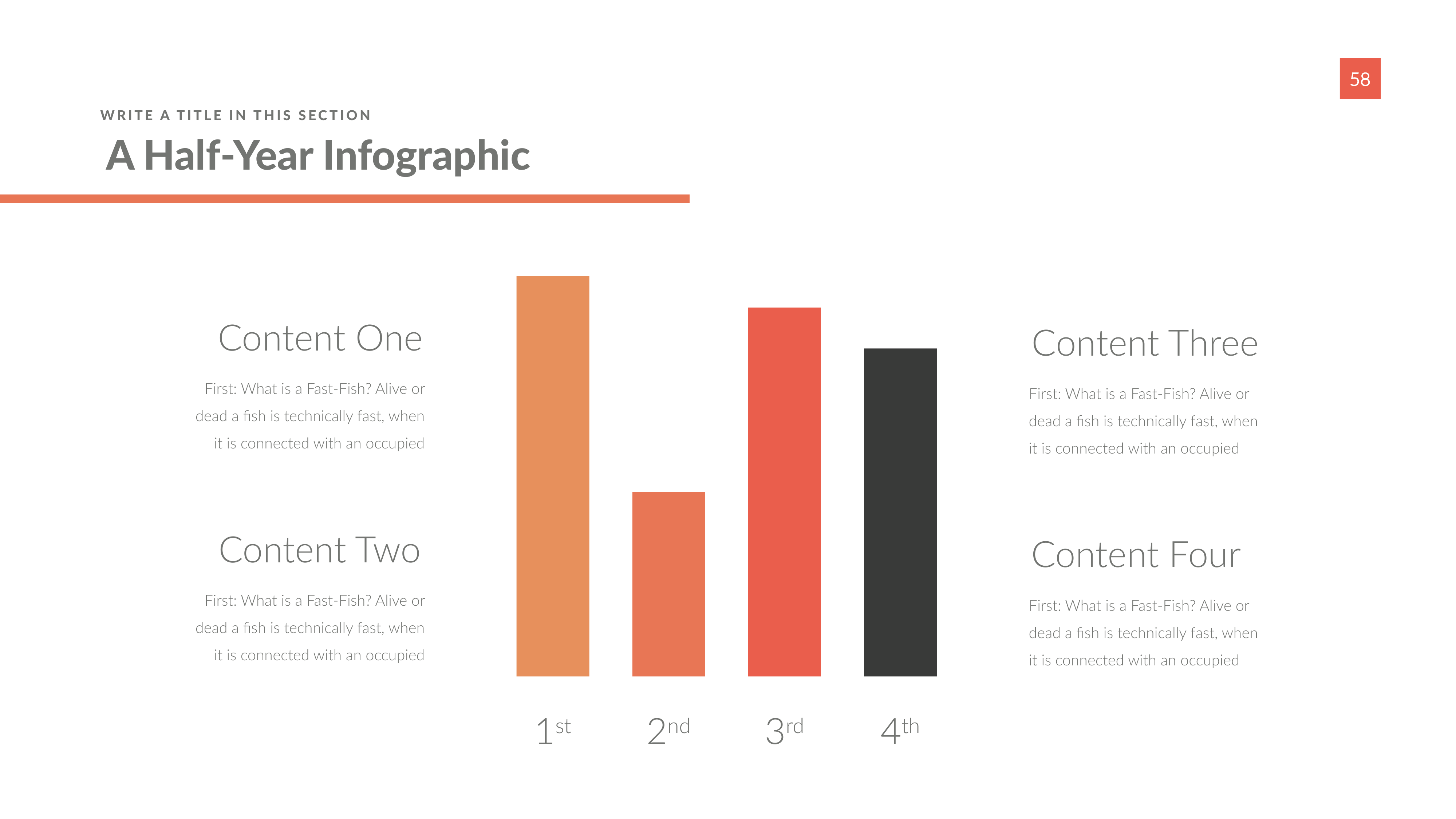

WRITE A TITLE IN THIS SECTION
A Half-Year Infographic

Content One
Content Three

First: What is a Fast-Fish? Alive or dead a fish is technically fast, when it is connected with an occupied
First: What is a Fast-Fish? Alive or dead a fish is technically fast, when it is connected with an occupied

Content Two
Content Four
First: What is a Fast-Fish? Alive or dead a fish is technically fast, when it is connected with an occupied
First: What is a Fast-Fish? Alive or dead a fish is technically fast, when it is connected with an occupied
2nd
4th
1st
3rd